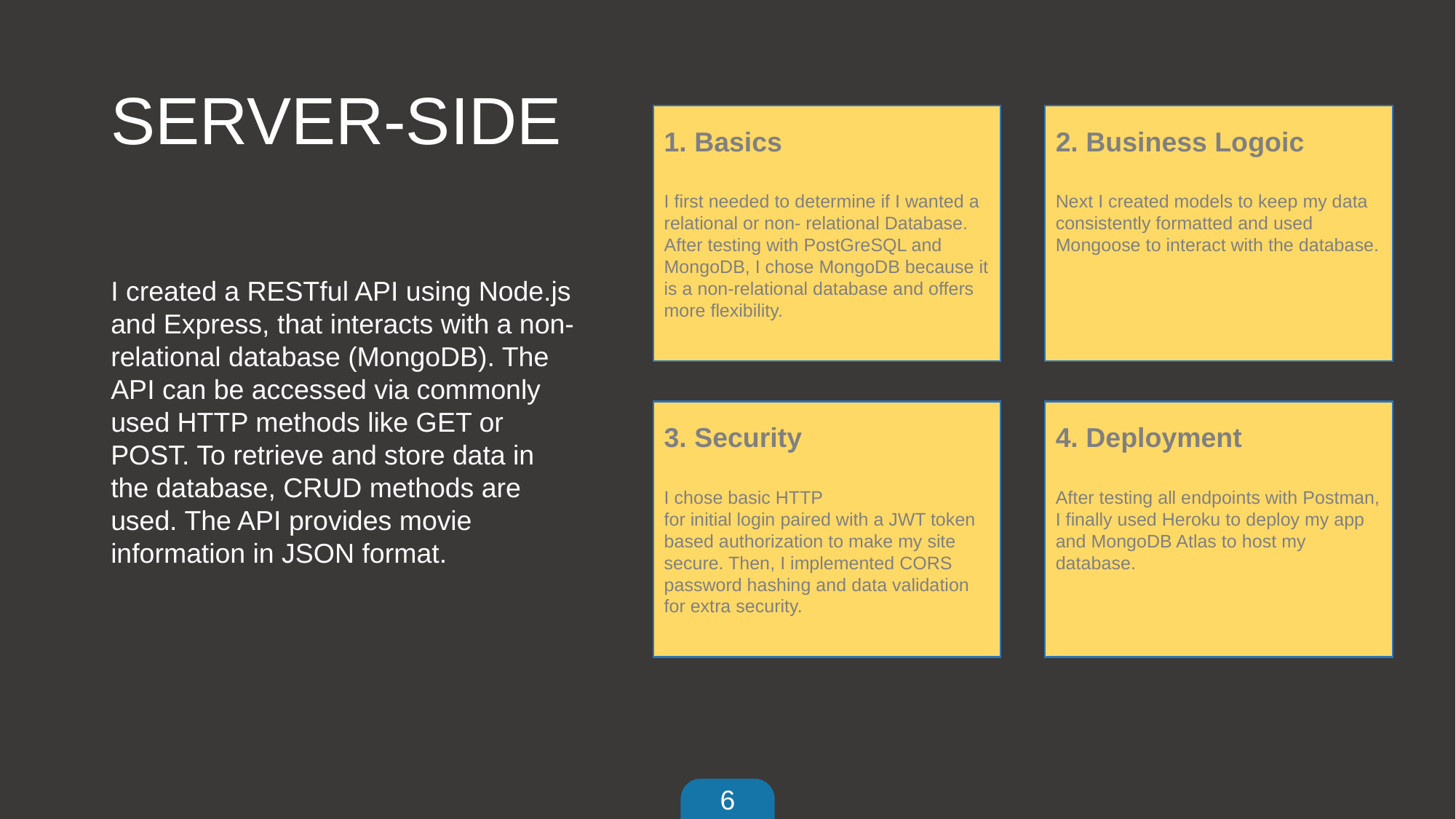

# SERVER-SIDE
1. Basics

I first needed to determine if I wanted a relational or non- relational Database. After testing with PostGreSQL and MongoDB, I chose MongoDB because it is a non-relational database and offers more flexibility.

2. Business Logoic

Next I created models to keep my data consistently formatted and used Mongoose to interact with the database.

I created a RESTful API using Node.js and Express, that interacts with a non-relational database (MongoDB). The API can be accessed via commonly used HTTP methods like GET or POST. To retrieve and store data in the database, CRUD methods are used. The API provides movie information in JSON format.
3. Security

I chose basic HTTP
for initial login paired with a JWT token based authorization to make my site secure. Then, I implemented CORS password hashing and data validation for extra security.

4. Deployment

After testing all endpoints with Postman, I finally used Heroku to deploy my app and MongoDB Atlas to host my database.